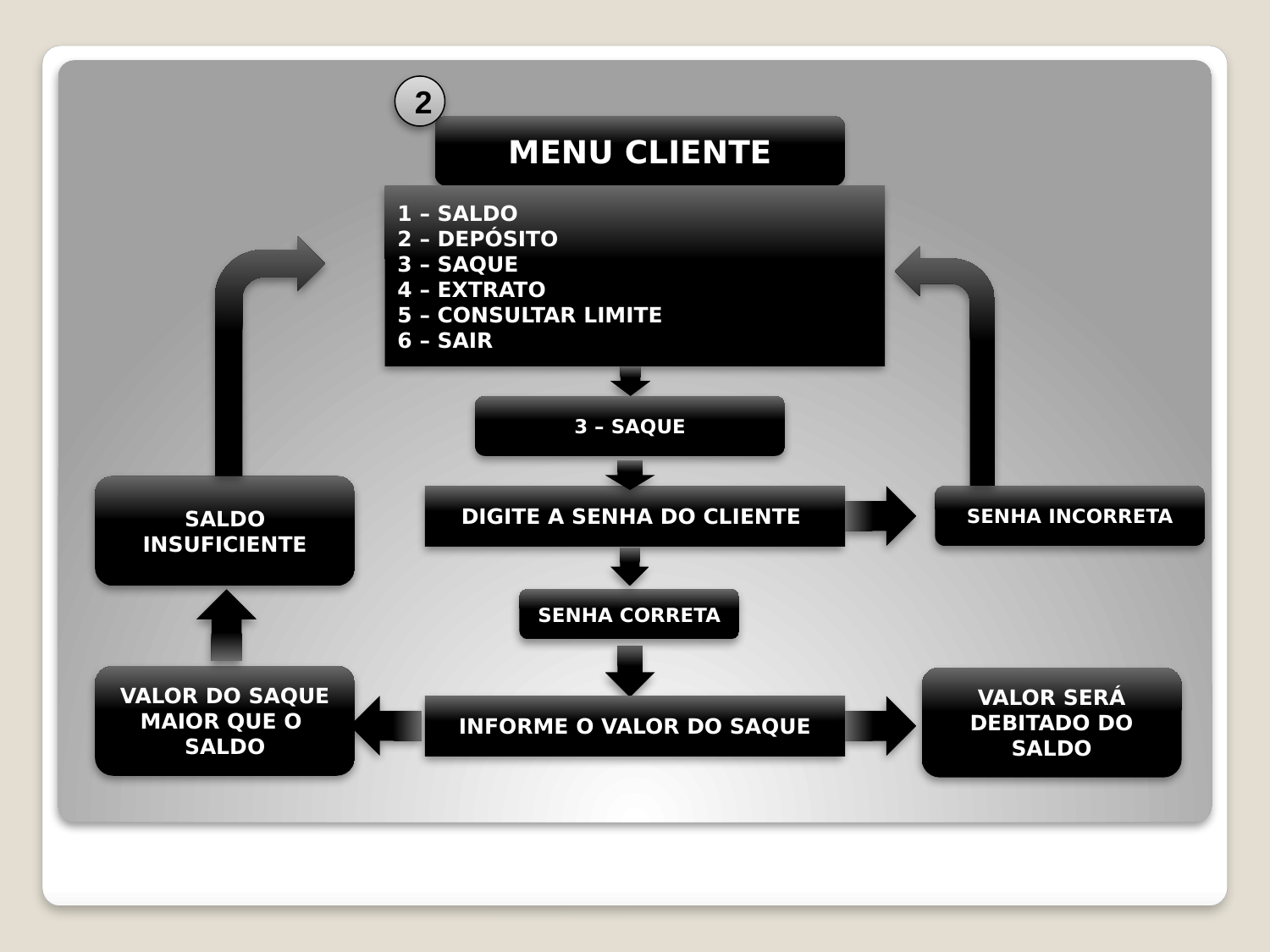

2
MENU CLIENTE
1 – SALDO
2 – DEPÓSITO
3 – SAQUE
4 – EXTRATO
5 – CONSULTAR LIMITE
6 – SAIR

3 – SAQUE

SALDO INSUFICIENTE

DIGITE A SENHA DO CLIENTE
SENHA INCORRETA

SENHA CORRETA

VALOR DO SAQUE MAIOR QUE O
SALDO
VALOR SERÁ DEBITADO DO SALDO

INFORME O VALOR DO SAQUE